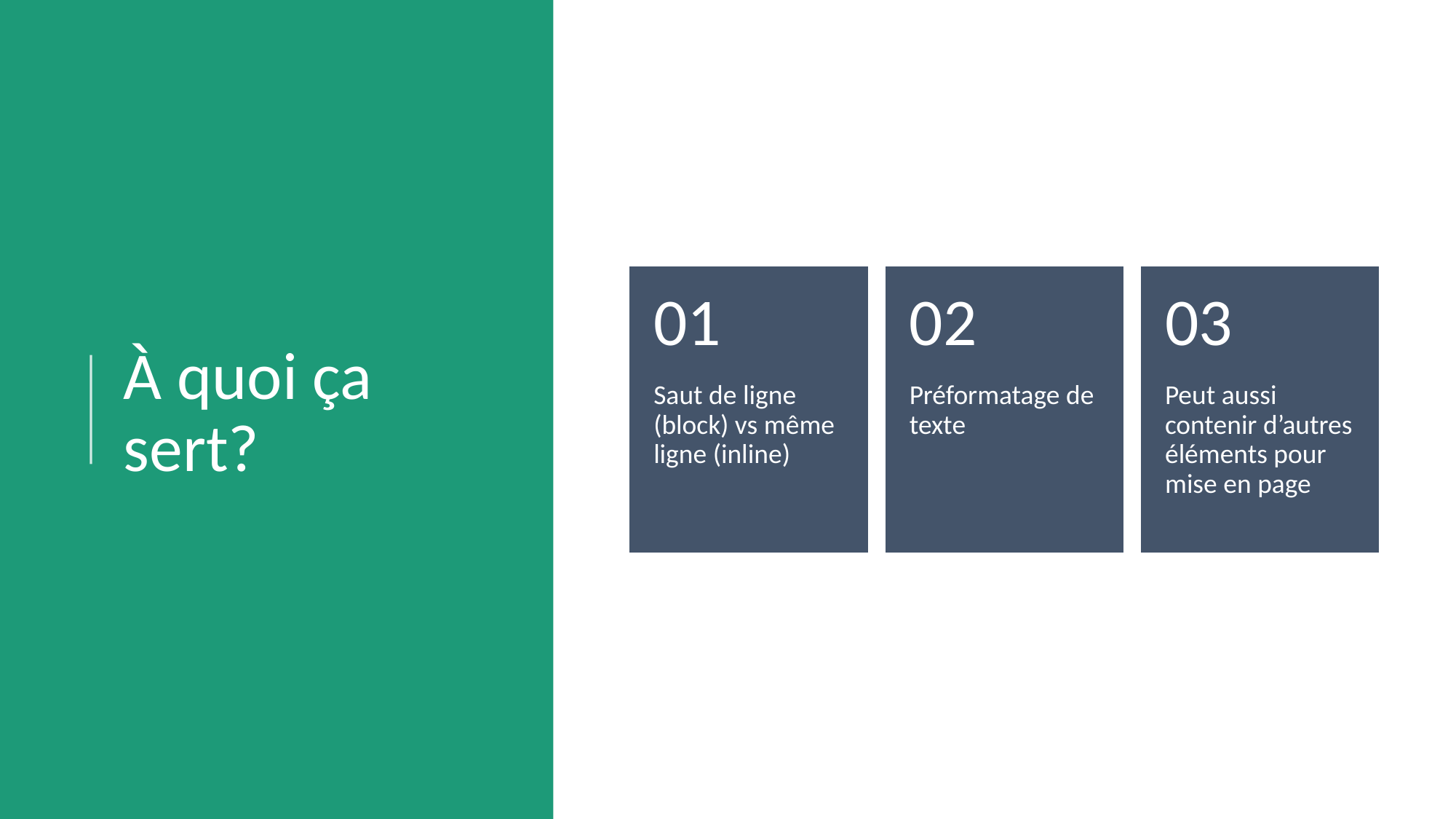

Saut de ligne (block) vs même ligne (inline)
01
Préformatage de texte
02
Peut aussi contenir d’autres éléments pour mise en page
03
# À quoi ça sert?